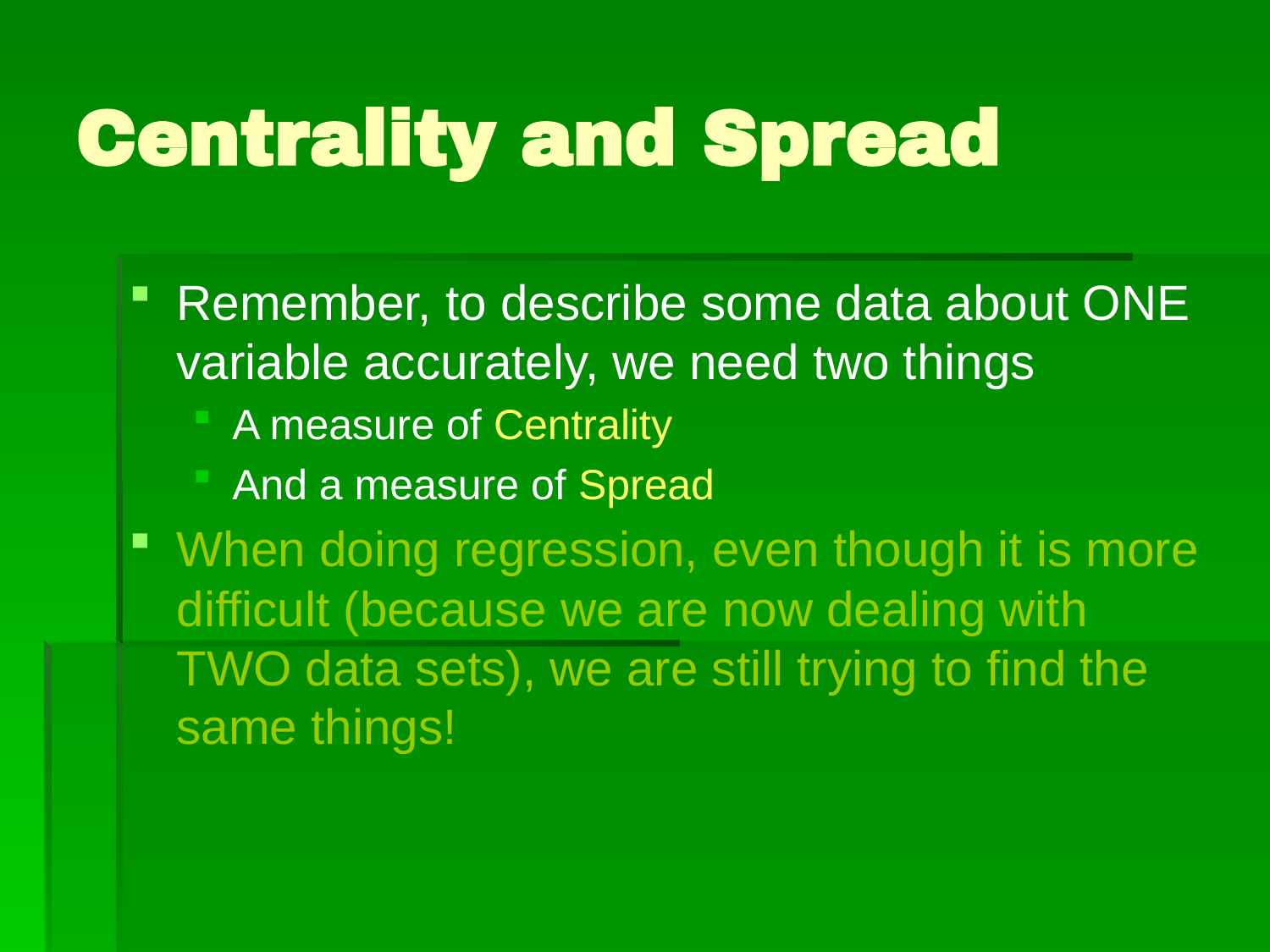

# Centrality and Spread
Remember, to describe some data about ONE variable accurately, we need two things
A measure of Centrality
And a measure of Spread
When doing regression, even though it is more difficult (because we are now dealing with TWO data sets), we are still trying to find the same things!